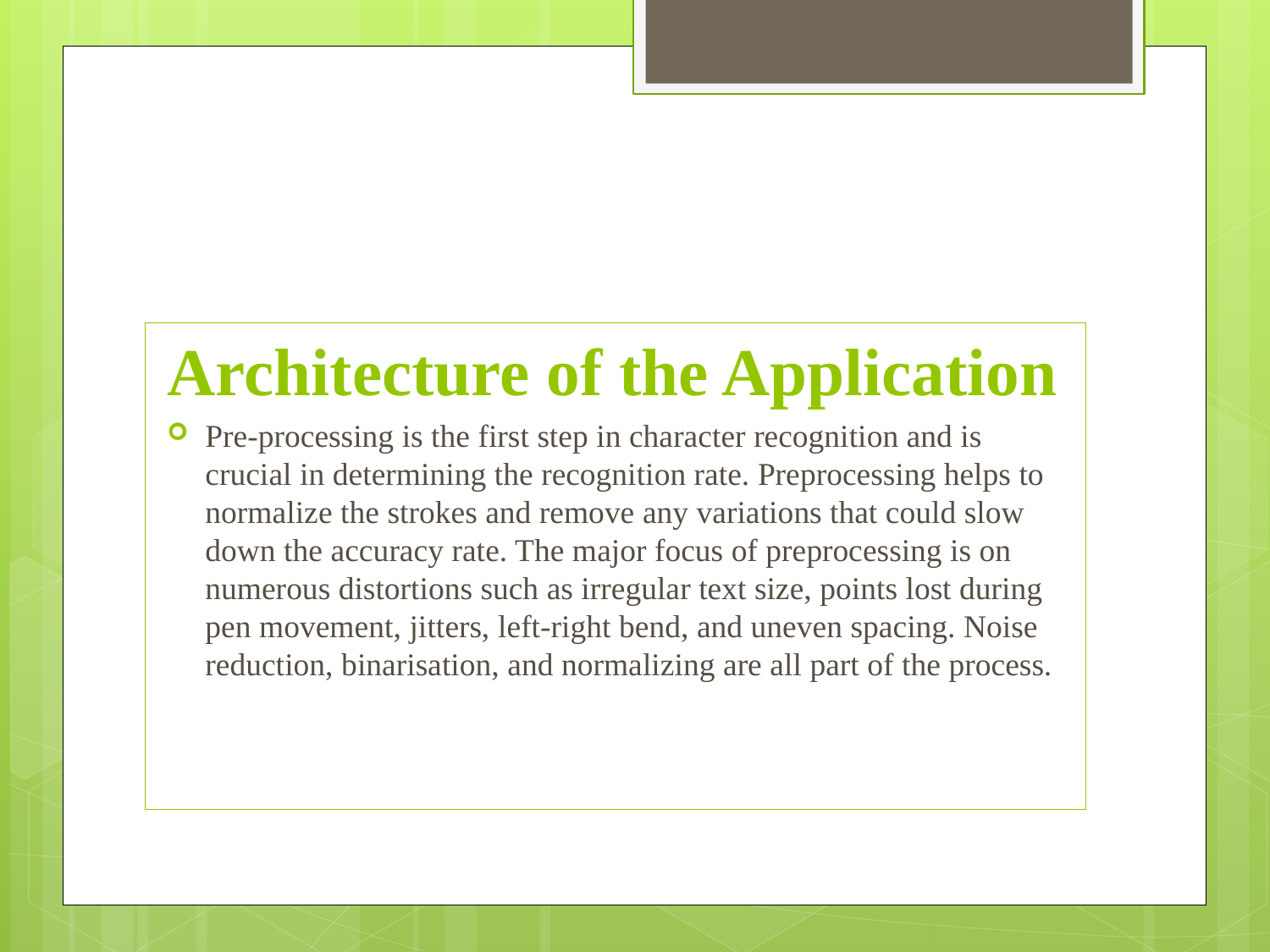

#
Architecture of the Application
Pre-processing is the first step in character recognition and is crucial in determining the recognition rate. Preprocessing helps to normalize the strokes and remove any variations that could slow down the accuracy rate. The major focus of preprocessing is on numerous distortions such as irregular text size, points lost during pen movement, jitters, left-right bend, and uneven spacing. Noise reduction, binarisation, and normalizing are all part of the process.